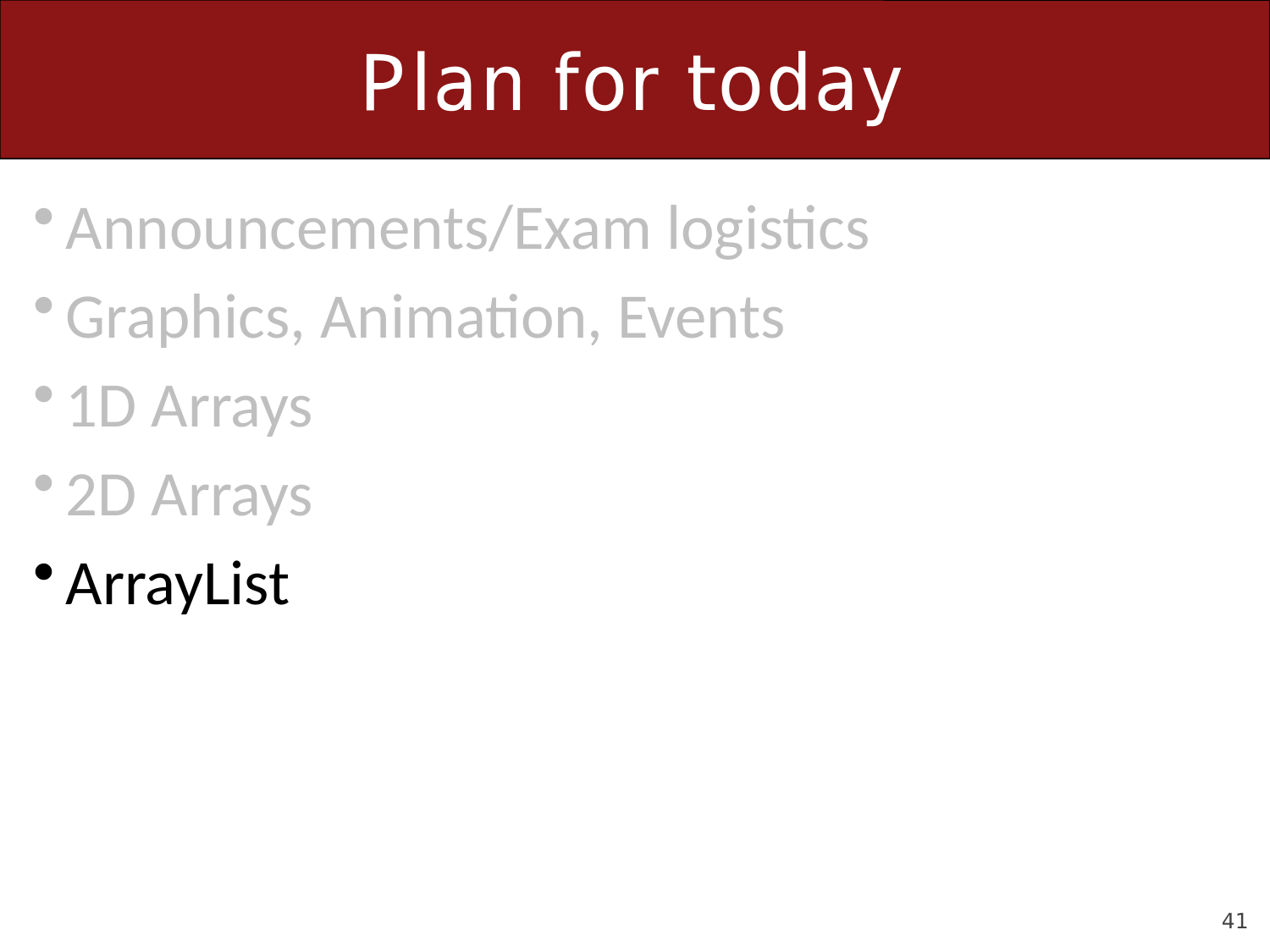

# Plan for today
Announcements/Exam logistics
Graphics, Animation, Events
1D Arrays
2D Arrays
ArrayList